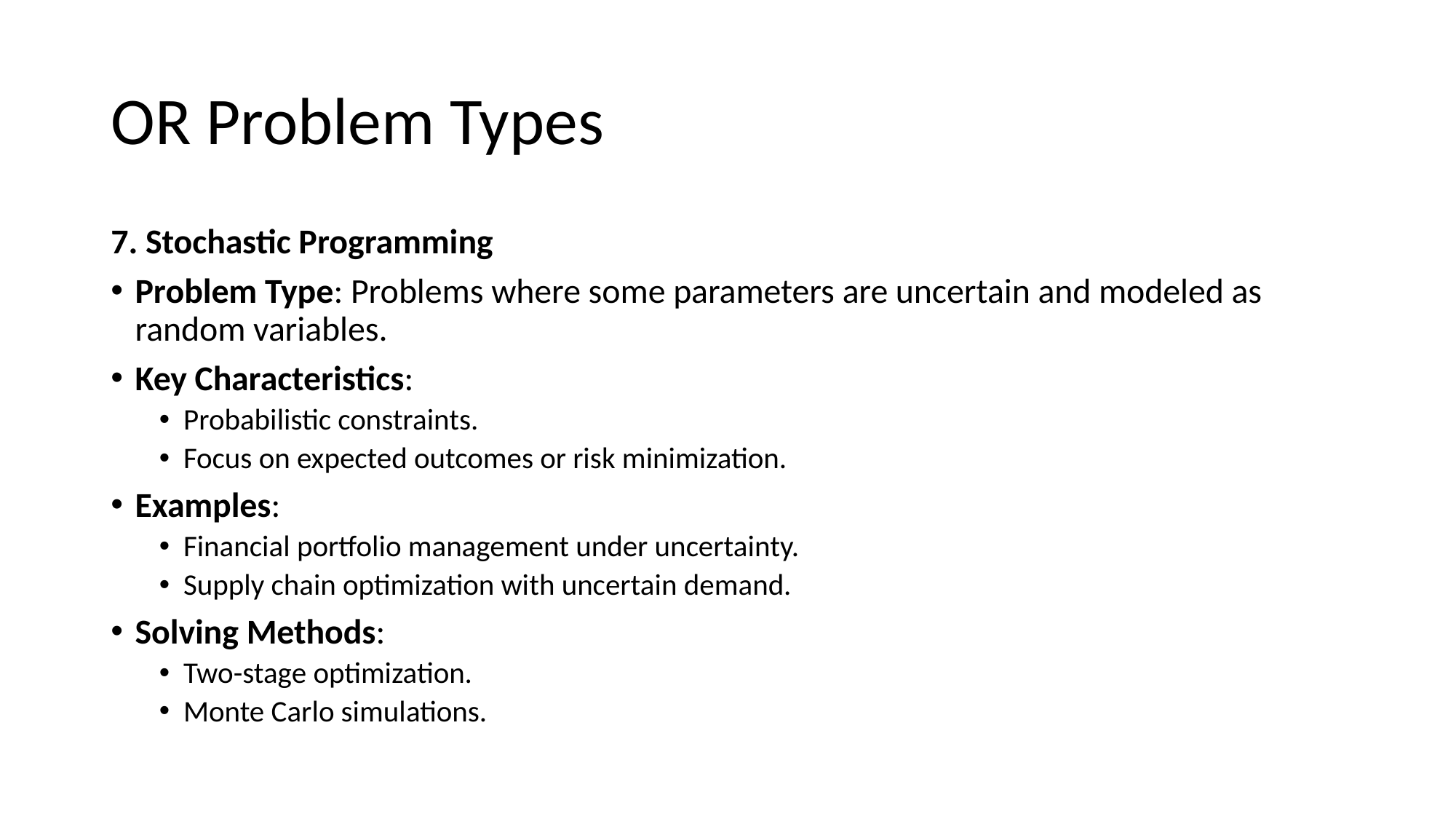

# OR Problem Types
7. Stochastic Programming
Problem Type: Problems where some parameters are uncertain and modeled as random variables.
Key Characteristics:
Probabilistic constraints.
Focus on expected outcomes or risk minimization.
Examples:
Financial portfolio management under uncertainty.
Supply chain optimization with uncertain demand.
Solving Methods:
Two-stage optimization.
Monte Carlo simulations.